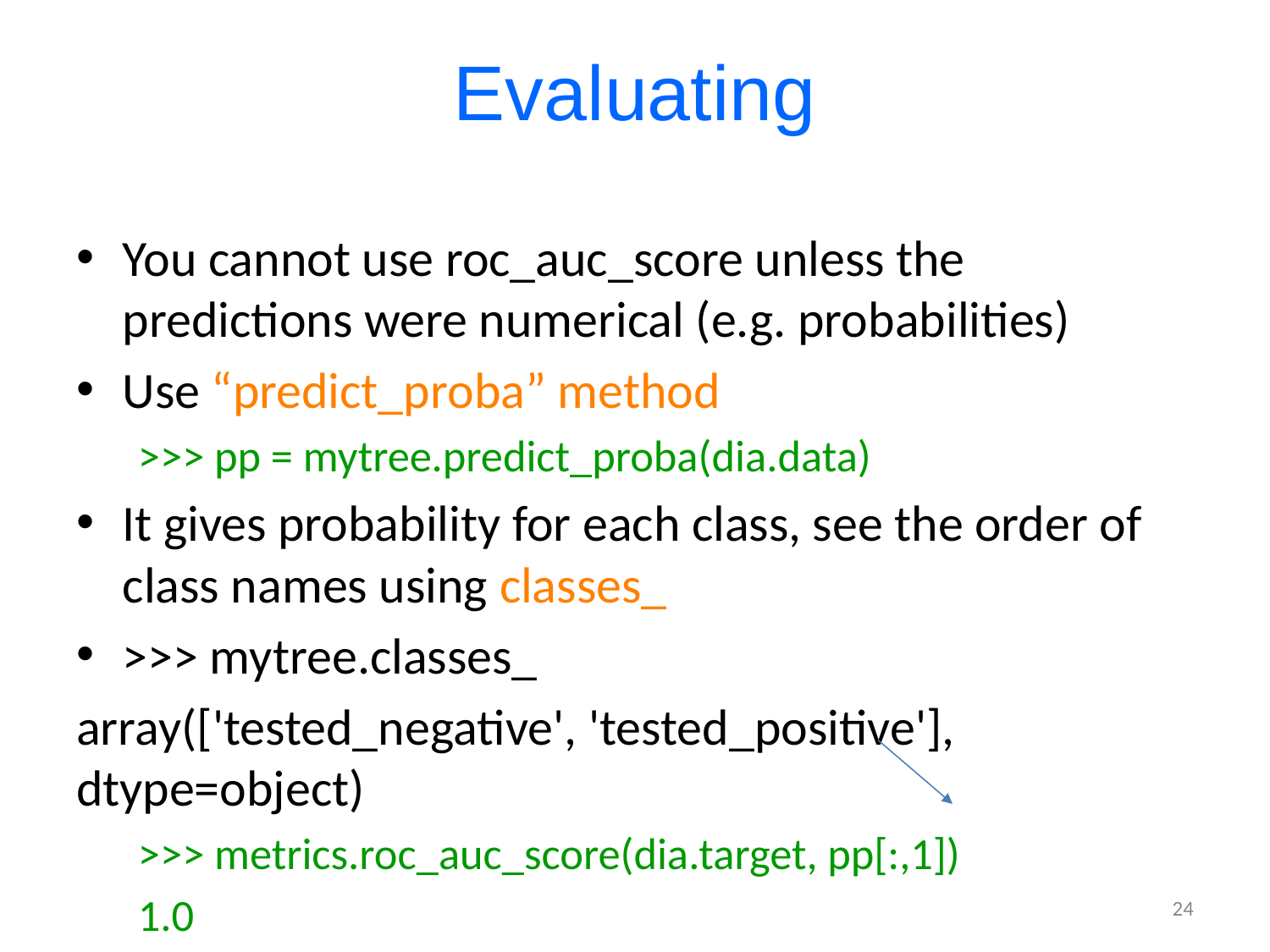

# Evaluating

You cannot use roc_auc_score unless the predictions were numerical (e.g. probabilities)
Use “predict_proba” method
>>> pp = mytree.predict_proba(dia.data)
It gives probability for each class, see the order of class names using classes_
>>> mytree.classes_
array(['tested_negative', 'tested_positive'], dtype=object)
>>> metrics.roc_auc_score(dia.target, pp[:,1])
1.0

24